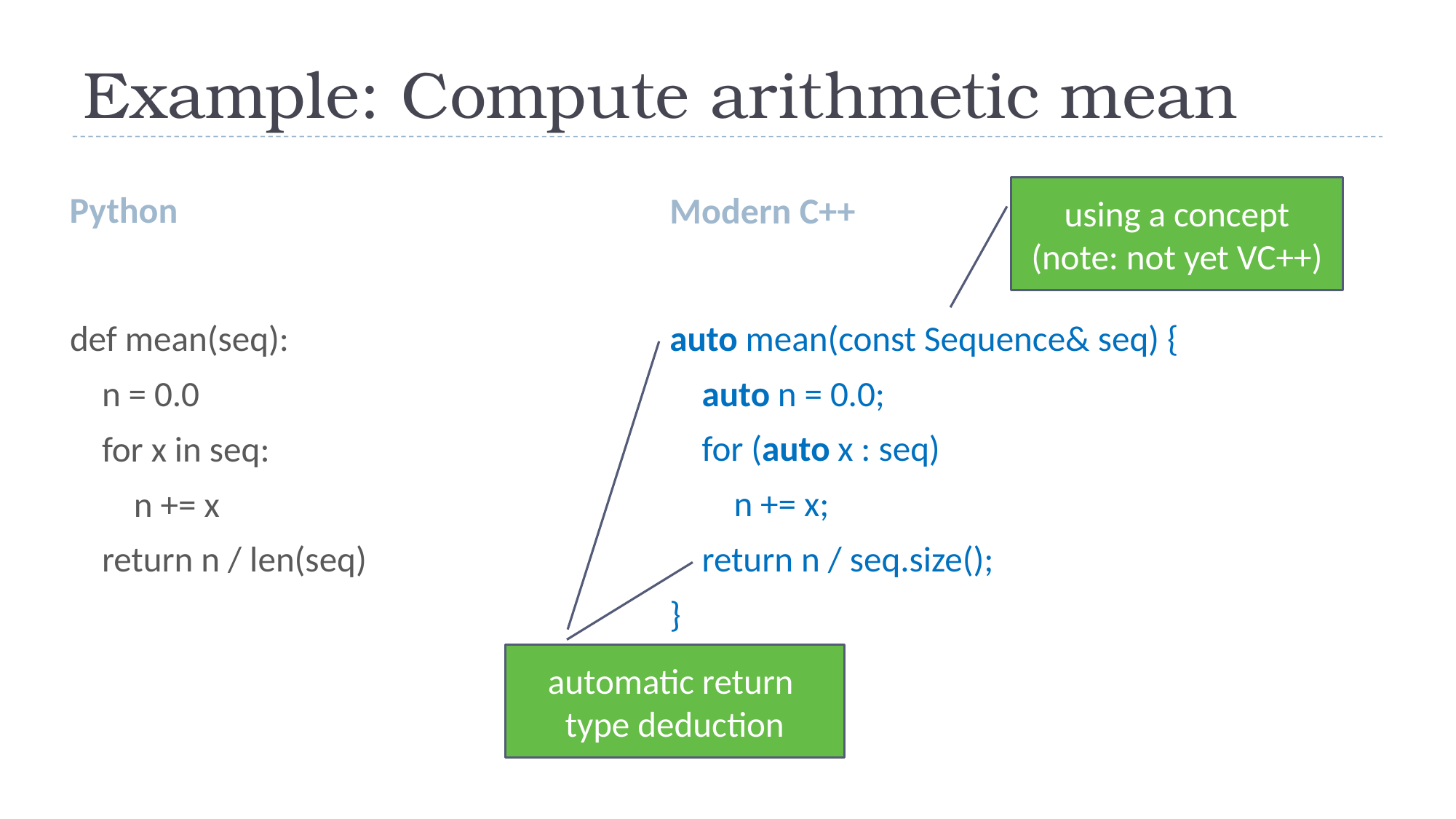

# Example: Compute arithmetic mean
Python
Modern C++
using a concept (note: not yet VC++)

def mean(seq):
    n = 0.0
    for x in seq:
        n += x
    return n / len(seq)

auto mean(const Sequence& seq) {
    auto n = 0.0;
    for (auto x : seq)
        n += x;
    return n / seq.size();
}
automatic return
type deduction